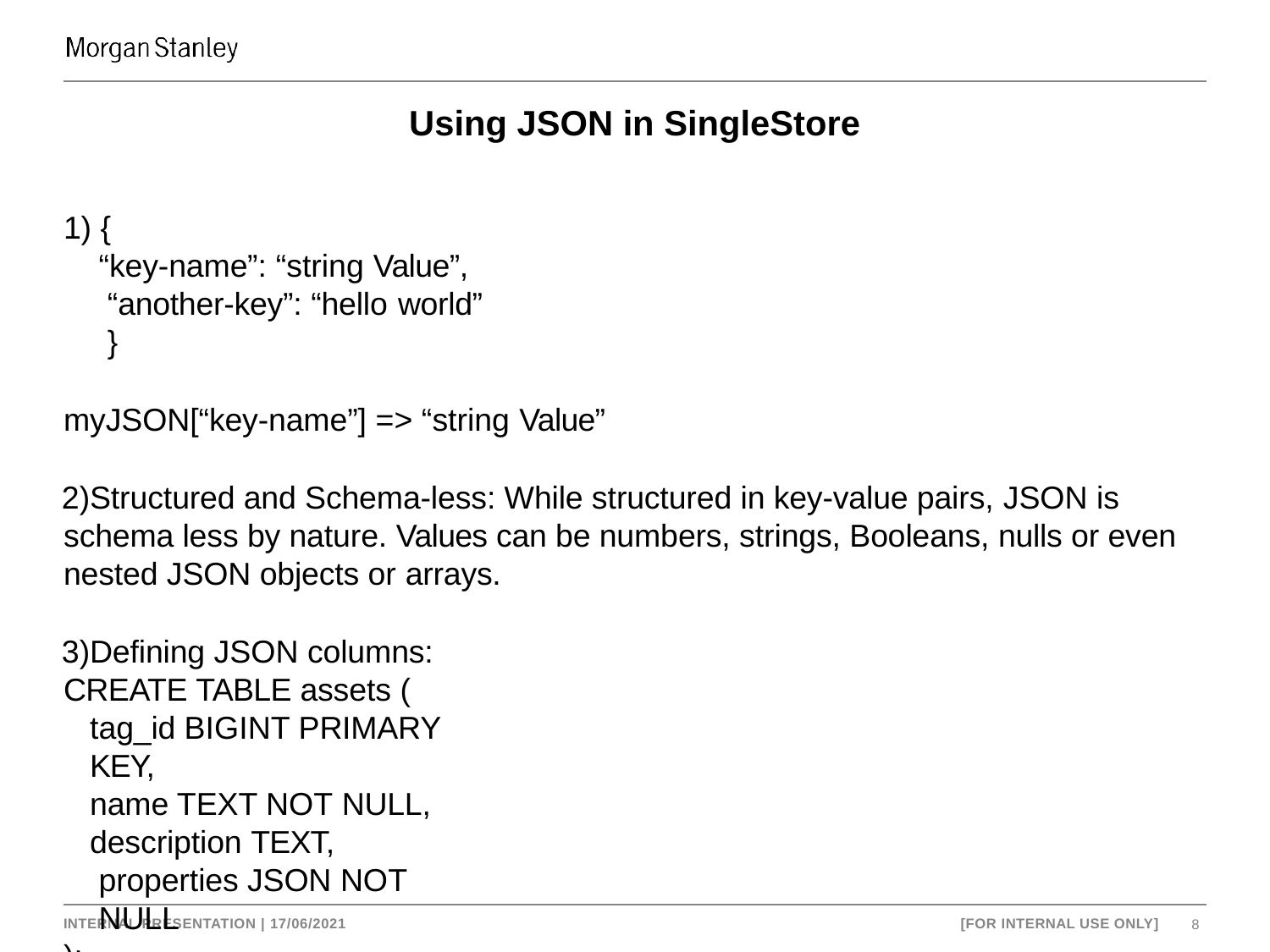

# Using JSON in SingleStore
1) {
“key-name”: “string Value”,
“another-key”: “hello world”
}

myJSON[“key-name”] => “string Value”

Structured and Schema-less: While structured in key-value pairs, JSON is  schema less by nature. Values can be numbers, strings, Booleans, nulls or even  nested JSON objects or arrays.

Defining JSON columns:  CREATE TABLE assets (
tag_id BIGINT PRIMARY KEY,
name TEXT NOT NULL,
description TEXT,
properties JSON NOT NULL
);
INTERNAL PRESENTATION | 17/06/2021
[FOR INTERNAL USE ONLY]
8